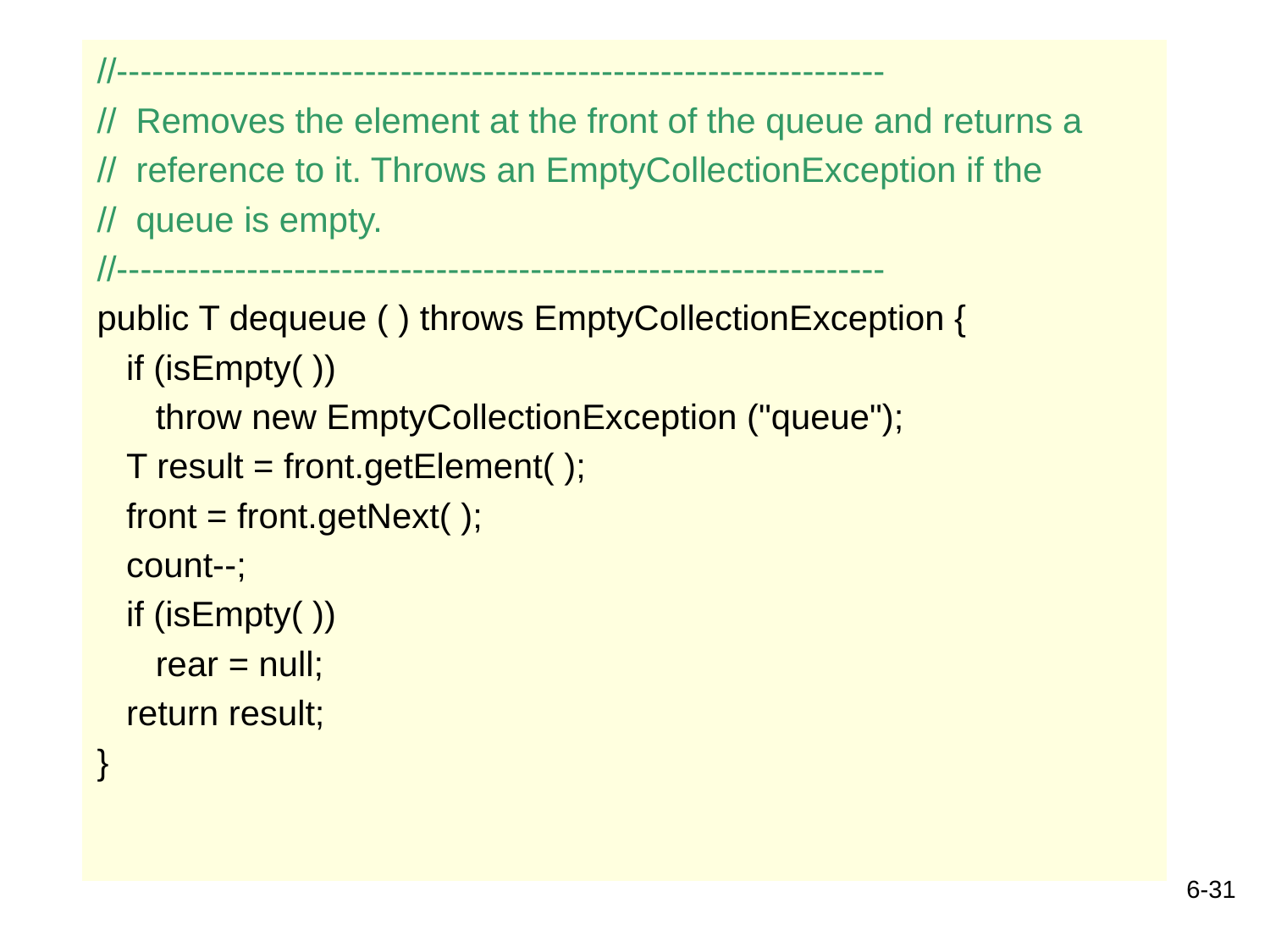

//-----------------------------------------------------------------
//  Removes the element at the front of the queue and returns a
//  reference to it. Throws an EmptyCollectionException if the
//  queue is empty.
//-----------------------------------------------------------------
public T dequeue ( ) throws EmptyCollectionException {
   if (isEmpty( ))
      throw new EmptyCollectionException ("queue");
   T result = front.getElement( );
   front = front.getNext( );
   count--;
   if (isEmpty( ))
      rear = null;
   return result;
}
6-31